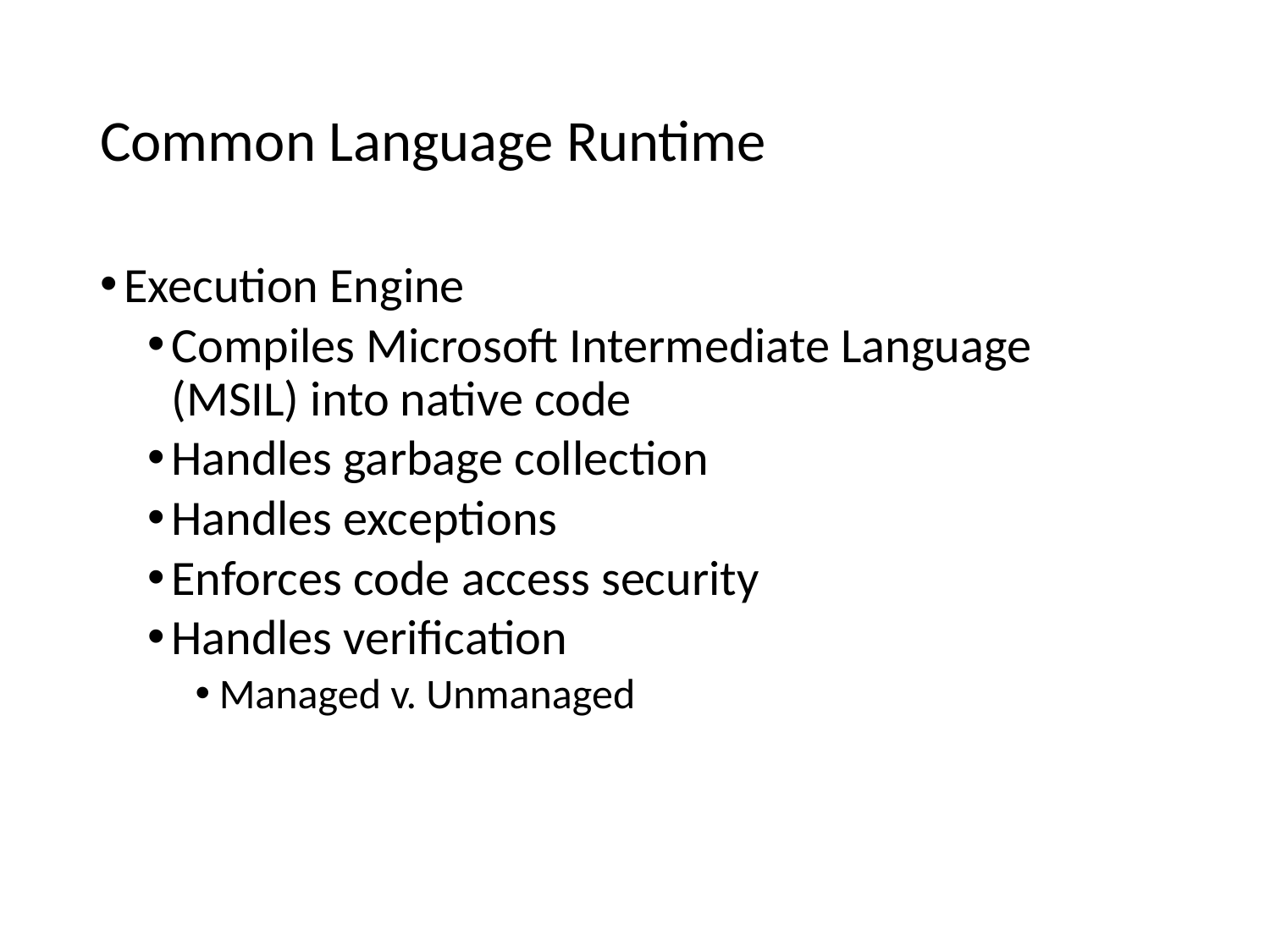

# Common Language Runtime
Execution Engine
Compiles Microsoft Intermediate Language (MSIL) into native code
Handles garbage collection
Handles exceptions
Enforces code access security
Handles verification
Managed v. Unmanaged